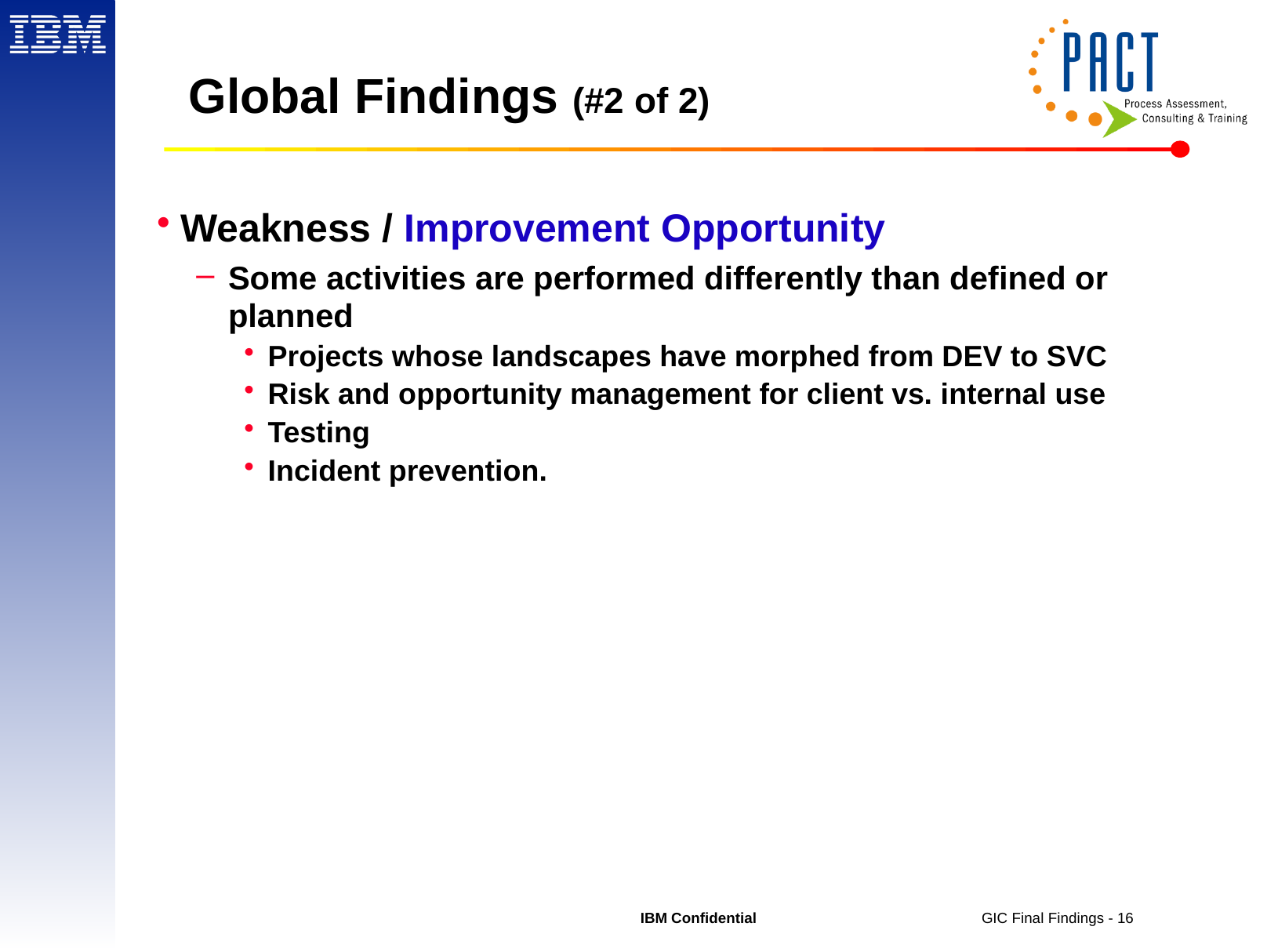

# Global Findings (#2 of 2)
Weakness / Improvement Opportunity
Some activities are performed differently than defined or planned
Projects whose landscapes have morphed from DEV to SVC
Risk and opportunity management for client vs. internal use
Testing
Incident prevention.